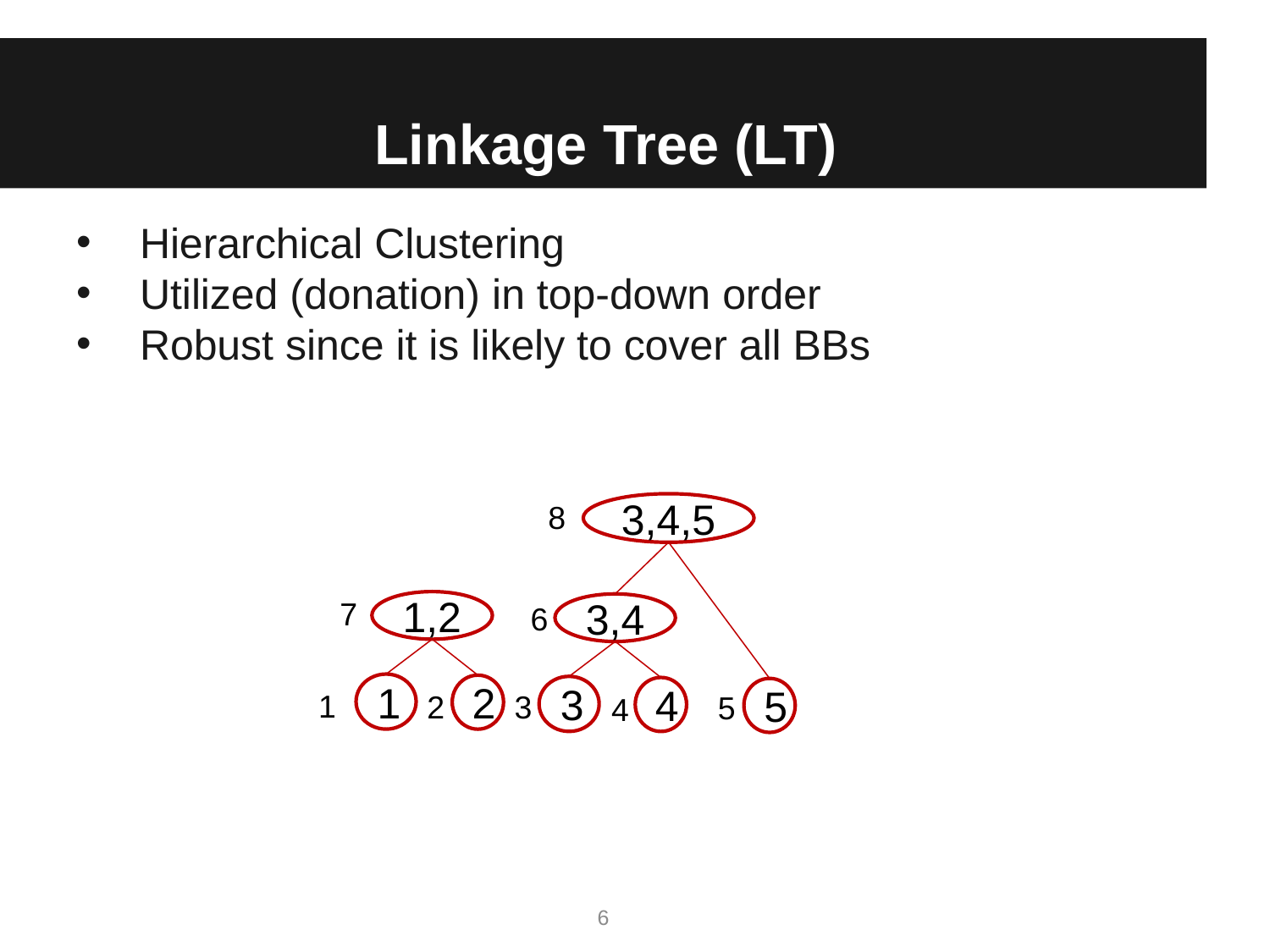

# Linkage Tree (LT)
Hierarchical Clustering
Utilized (donation) in top-down order
Robust since it is likely to cover all BBs

8
3,4,5
7
1,2
6
3,4
1
2
3
4
5
1
2
3
5
4

6